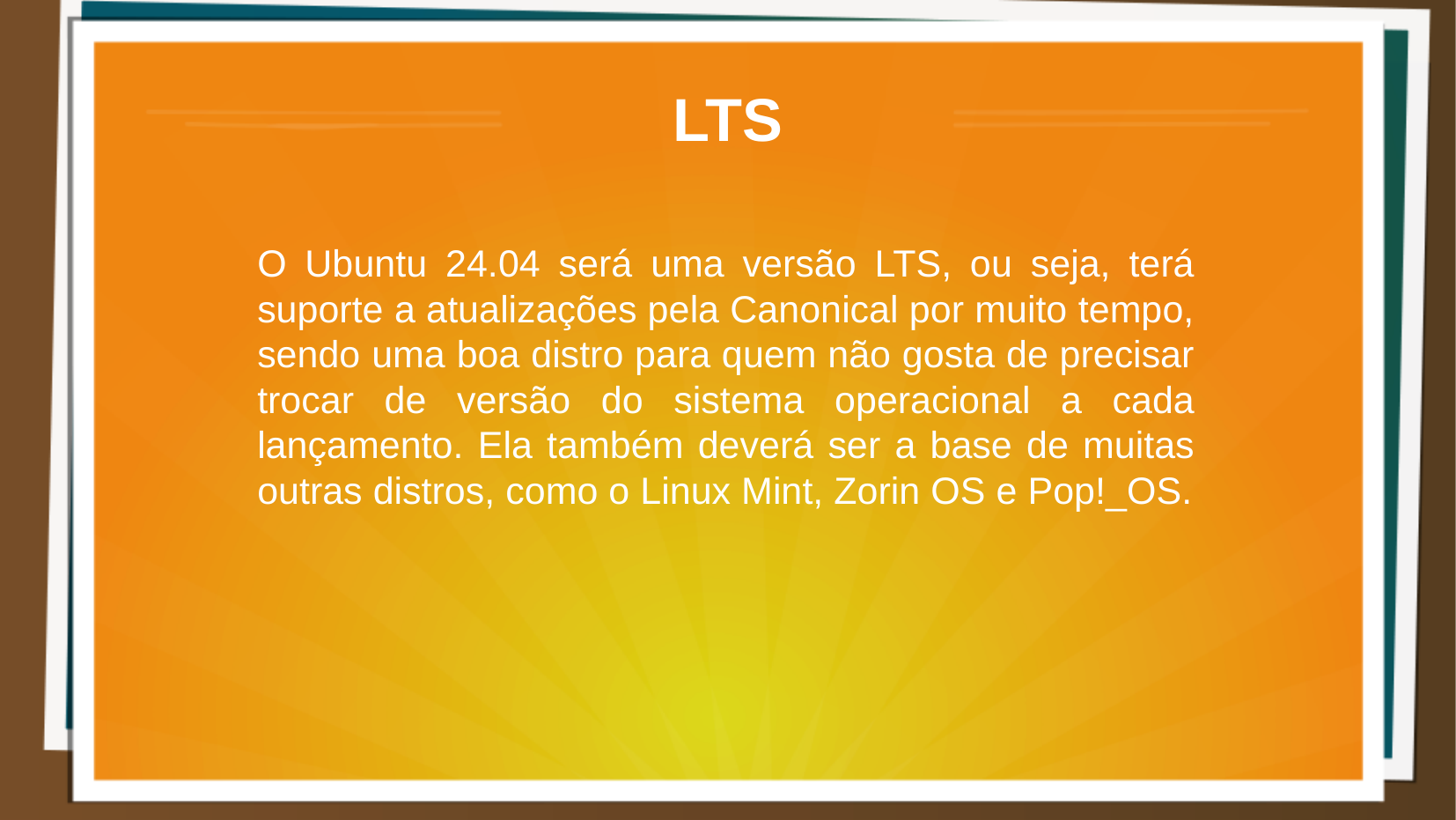

LTS
O Ubuntu 24.04 será uma versão LTS, ou seja, terá suporte a atualizações pela Canonical por muito tempo, sendo uma boa distro para quem não gosta de precisar trocar de versão do sistema operacional a cada lançamento. Ela também deverá ser a base de muitas outras distros, como o Linux Mint, Zorin OS e Pop!_OS.